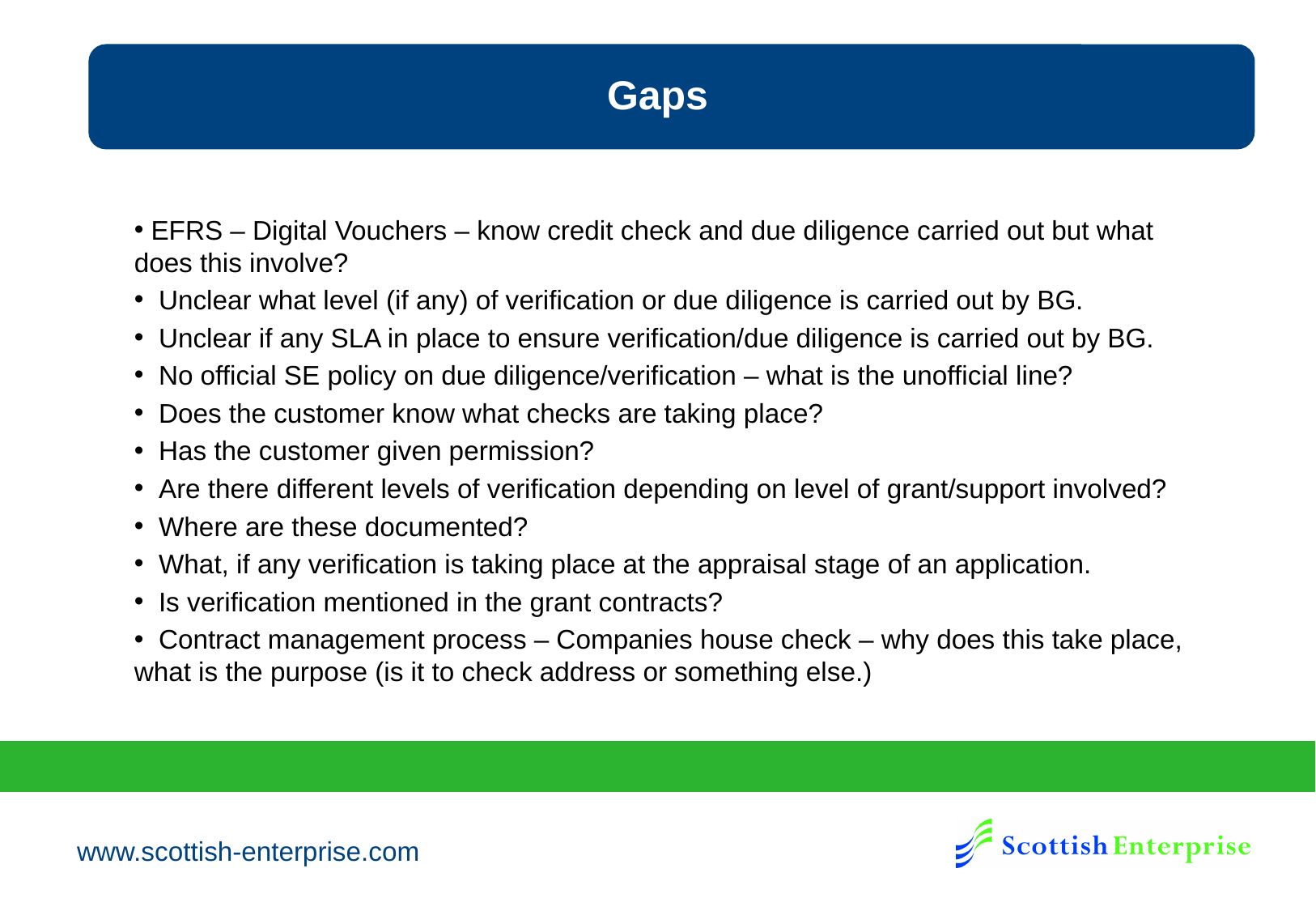

Gaps
 EFRS – Digital Vouchers – know credit check and due diligence carried out but what does this involve?
  Unclear what level (if any) of verification or due diligence is carried out by BG.
  Unclear if any SLA in place to ensure verification/due diligence is carried out by BG.
  No official SE policy on due diligence/verification – what is the unofficial line?
  Does the customer know what checks are taking place?
  Has the customer given permission?
  Are there different levels of verification depending on level of grant/support involved?
  Where are these documented?
  What, if any verification is taking place at the appraisal stage of an application.
  Is verification mentioned in the grant contracts?
  Contract management process – Companies house check – why does this take place, what is the purpose (is it to check address or something else.)